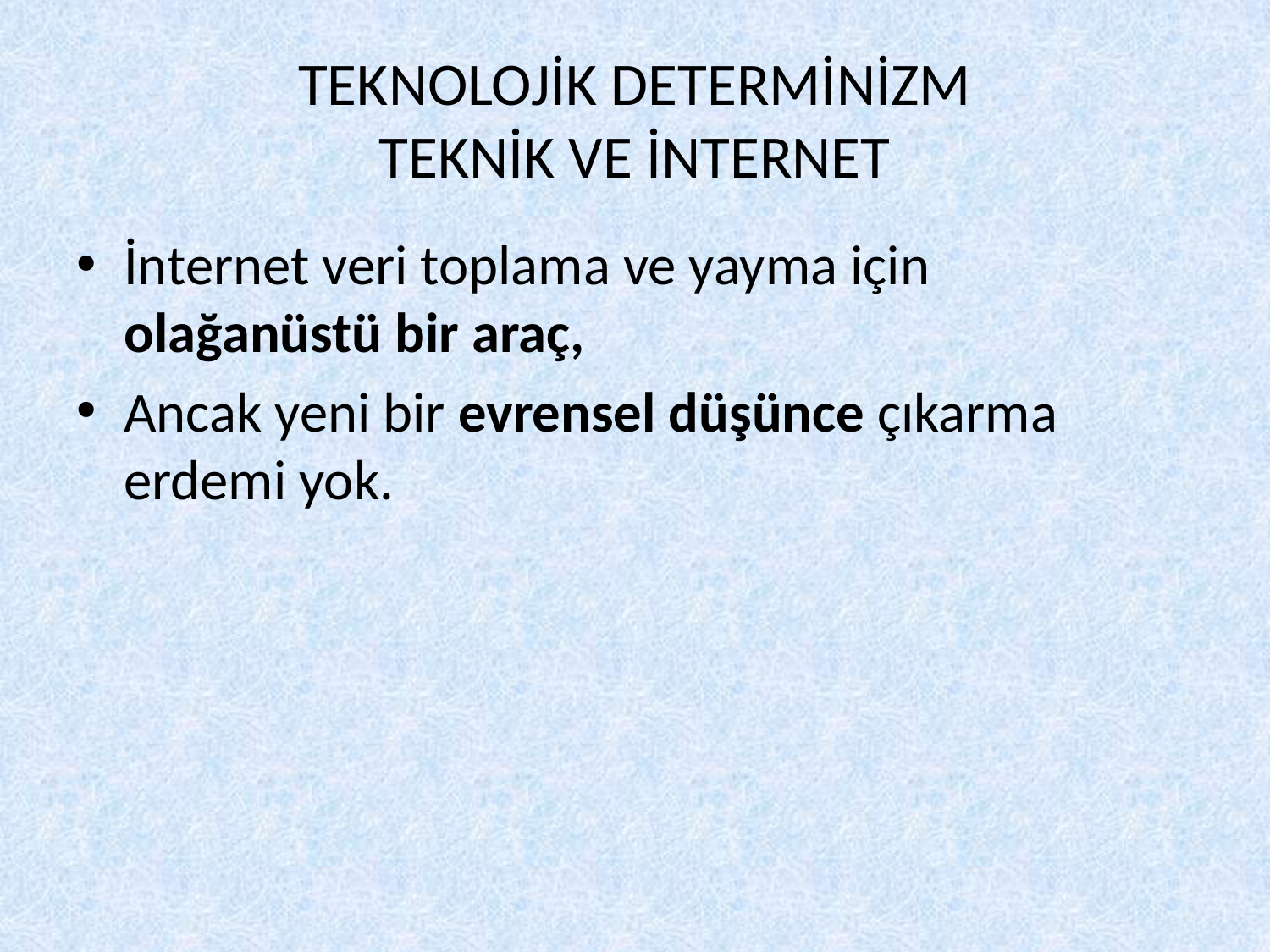

# TEKNOLOJİK DETERMİNİZM TEKNİK VE İNTERNET
İnternet veri toplama ve yayma için olağanüstü bir araç,
Ancak yeni bir evrensel düşünce çıkarma erdemi yok.